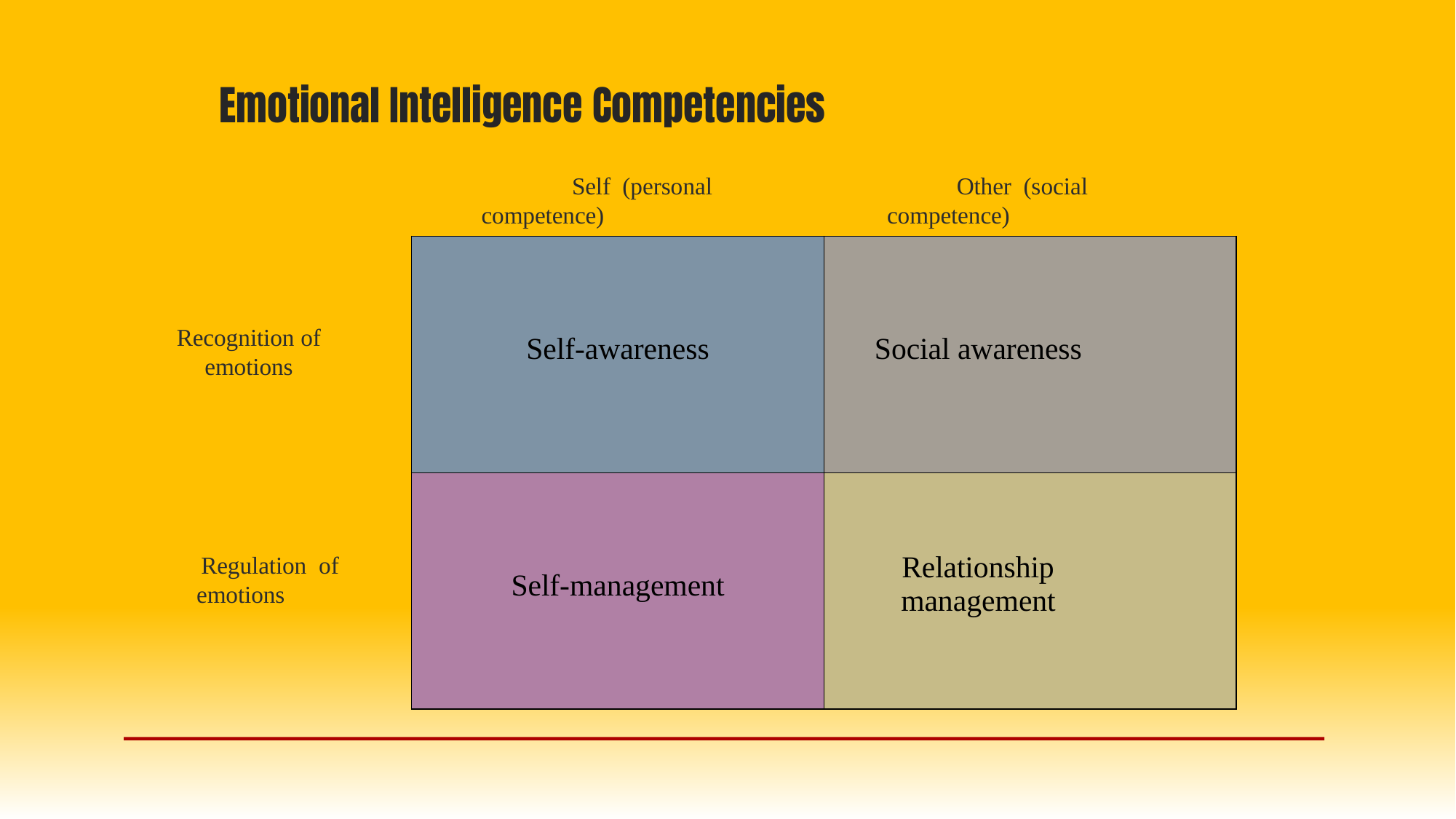

# Emotional Intelligence Competencies
Self  (personal competence)
Other  (social competence)
| Self-awareness | Social awareness |
| --- | --- |
| Self-management | Relationship management |
Recognition of  emotions
Regulation  of emotions